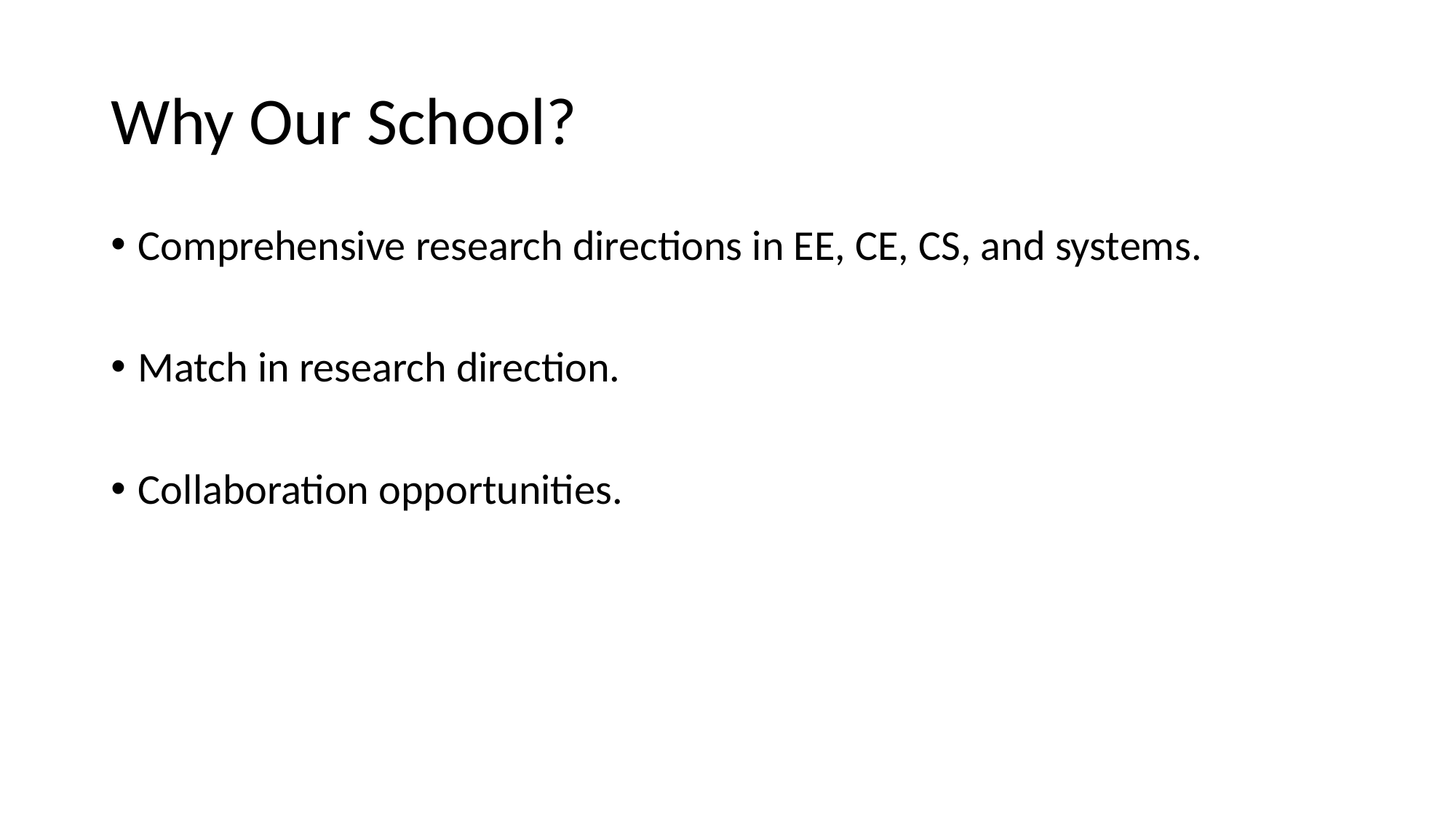

# Why Our School?
Comprehensive research directions in EE, CE, CS, and systems.

Match in research direction.

Collaboration opportunities.